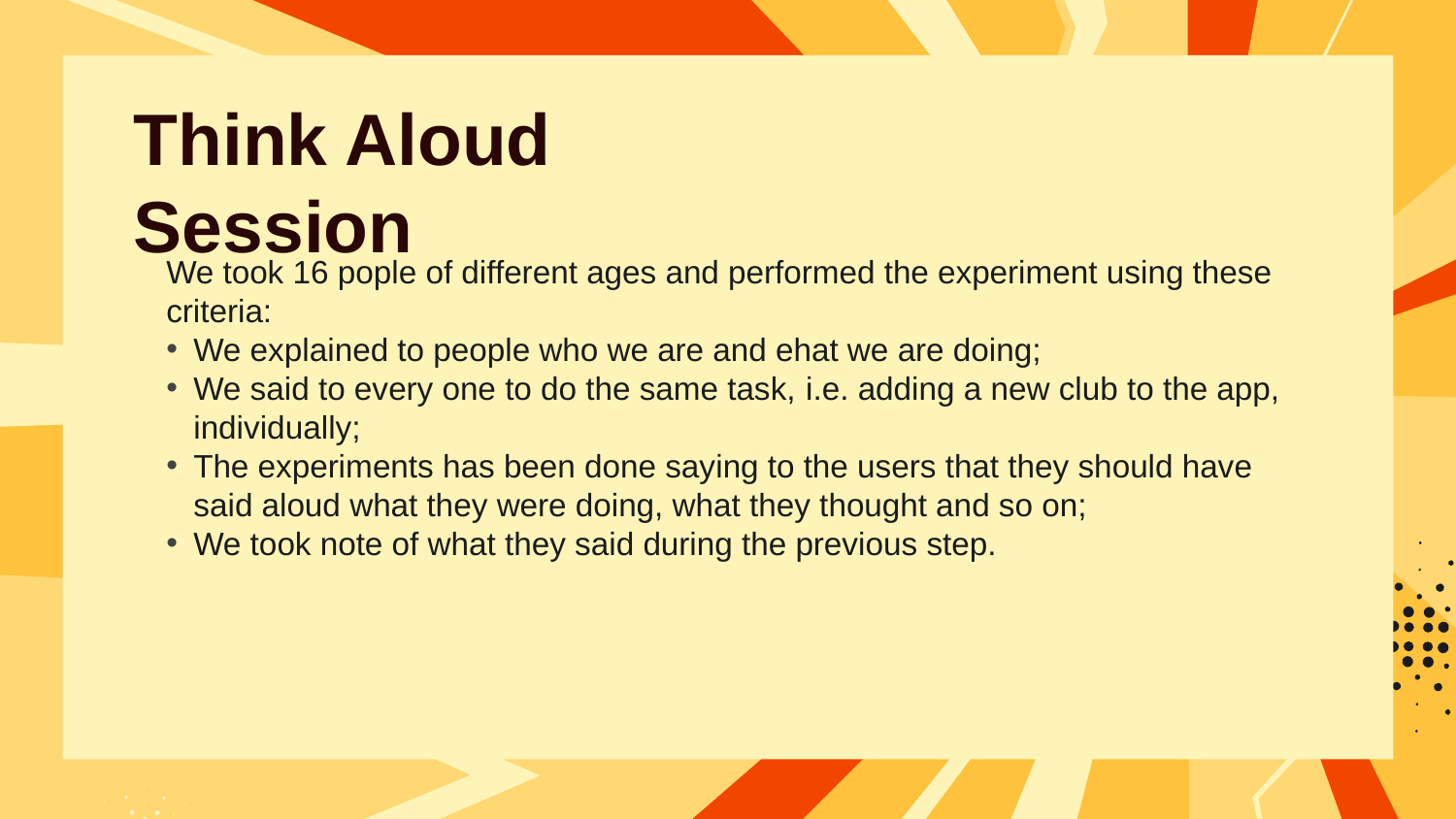

# Think Aloud Session
We took 16 pople of different ages and performed the experiment using these criteria:
We explained to people who we are and ehat we are doing;
We said to every one to do the same task, i.e. adding a new club to the app, individually;
The experiments has been done saying to the users that they should have said aloud what they were doing, what they thought and so on;
We took note of what they said during the previous step.